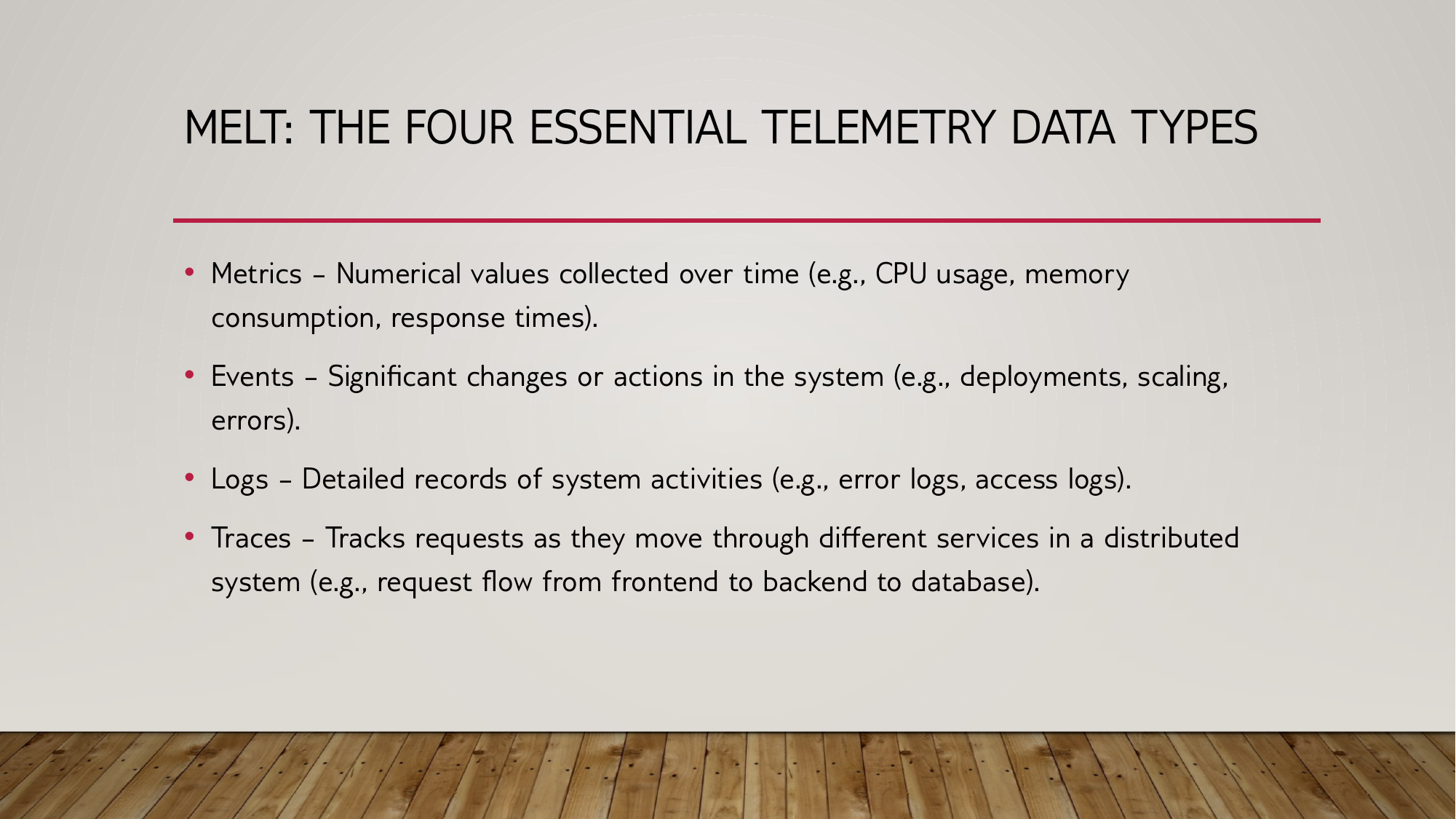

# MELT: The Four Essential Telemetry Data Types
Metrics – Numerical values collected over time (e.g., CPU usage, memory consumption, response times).
Events – Significant changes or actions in the system (e.g., deployments, scaling, errors).
Logs – Detailed records of system activities (e.g., error logs, access logs).
Traces – Tracks requests as they move through different services in a distributed system (e.g., request flow from frontend to backend to database).